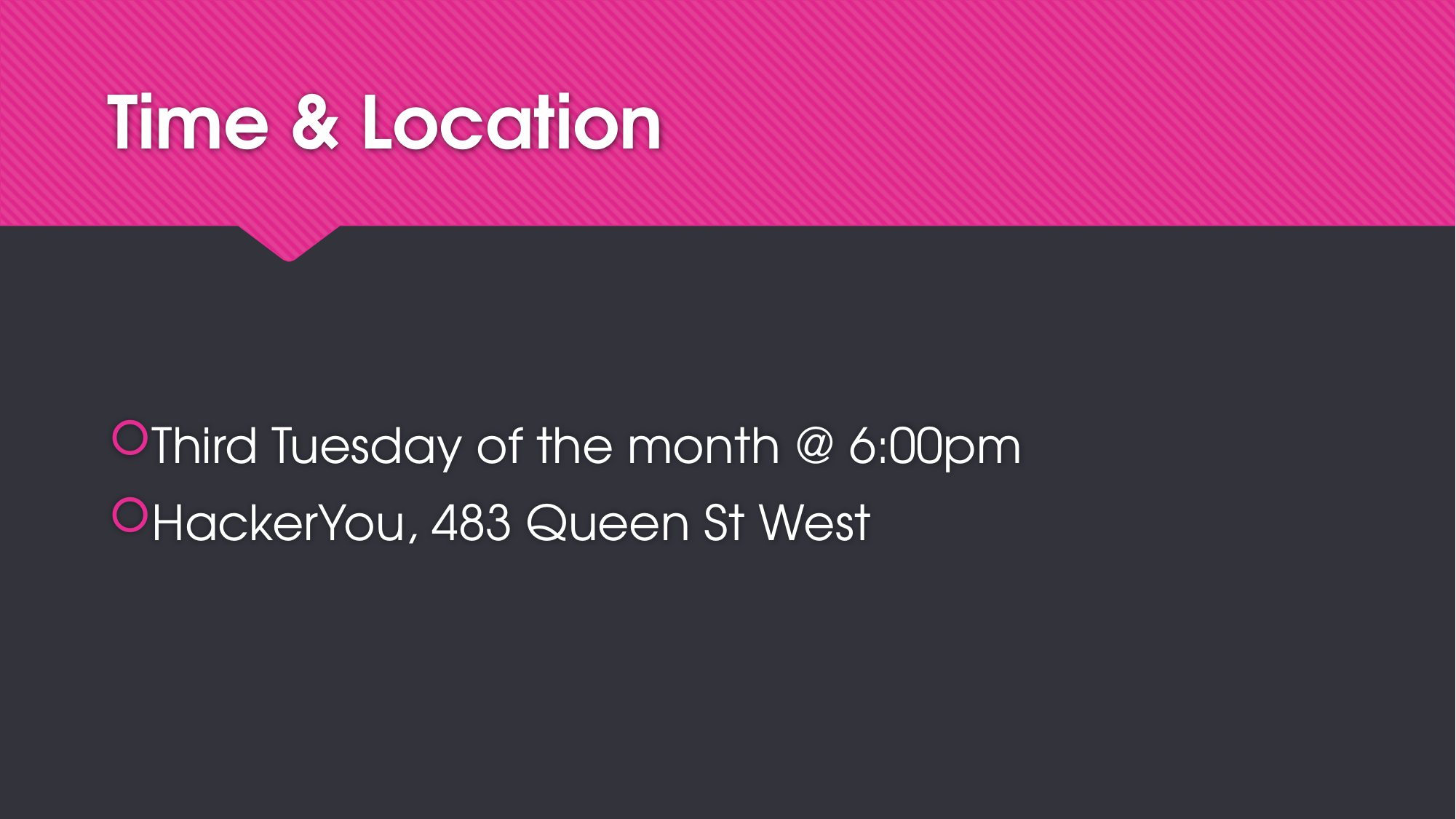

# Time & Location
Third Tuesday of the month @ 6:00pm
HackerYou, 483 Queen St West